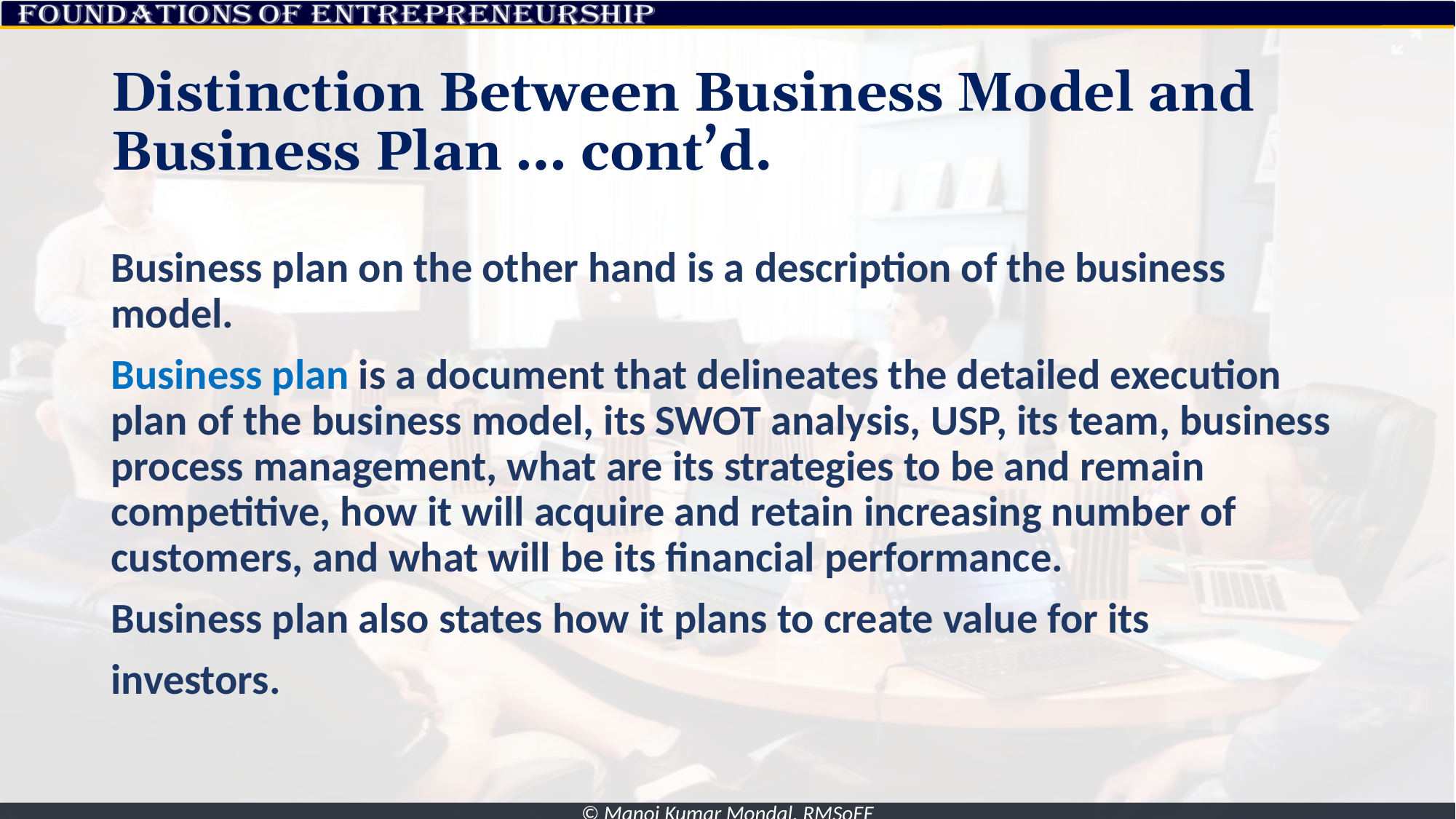

# Distinction Between Business Model and Business Plan … cont’d.
Business plan on the other hand is a description of the business model.
Business plan is a document that delineates the detailed execution plan of the business model, its SWOT analysis, USP, its team, business process management, what are its strategies to be and remain competitive, how it will acquire and retain increasing number of customers, and what will be its financial performance.
Business plan also states how it plans to create value for its
investors.